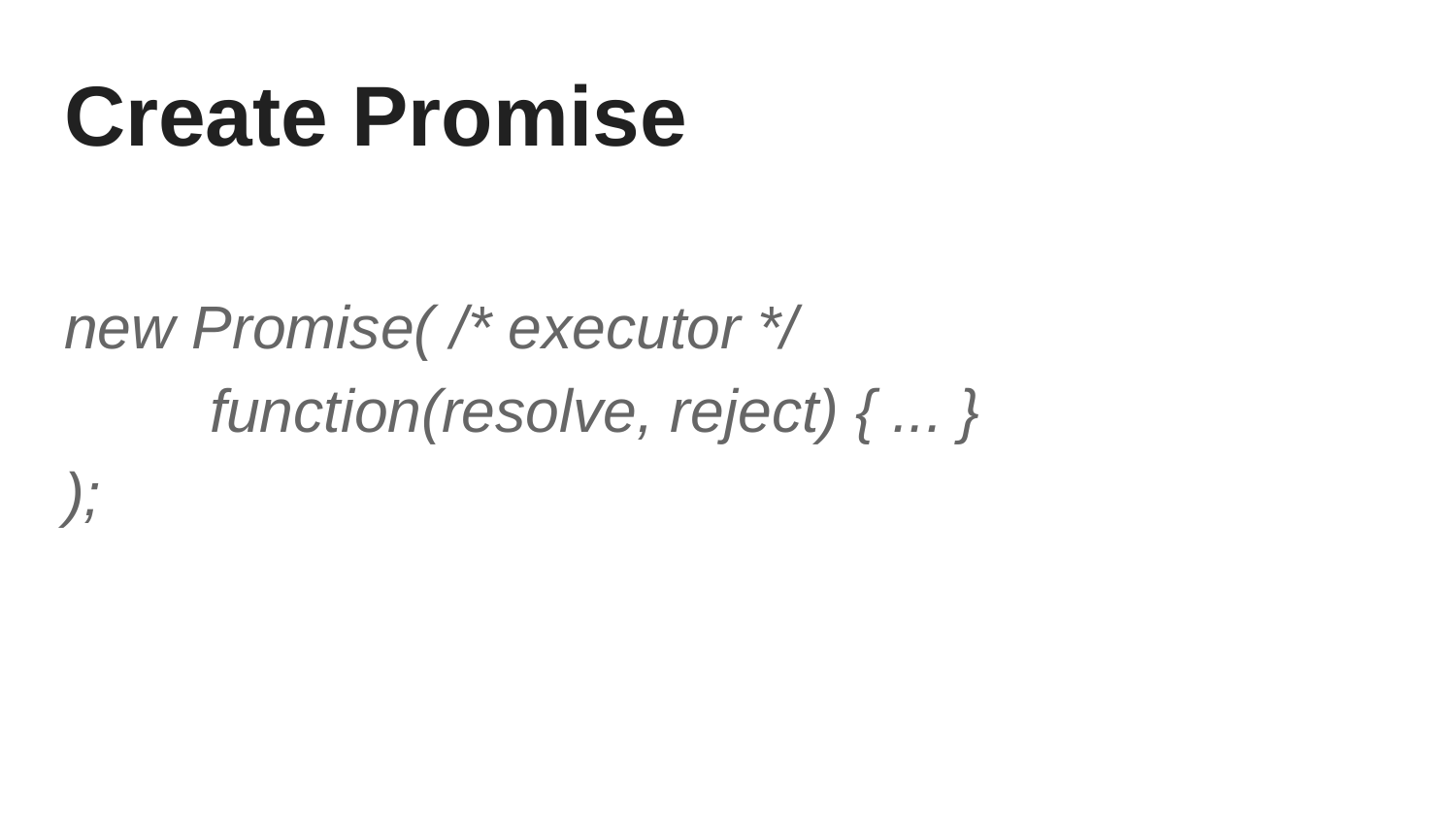

# Create Promise
new Promise( /* executor */
	function(resolve, reject) { ... }
);